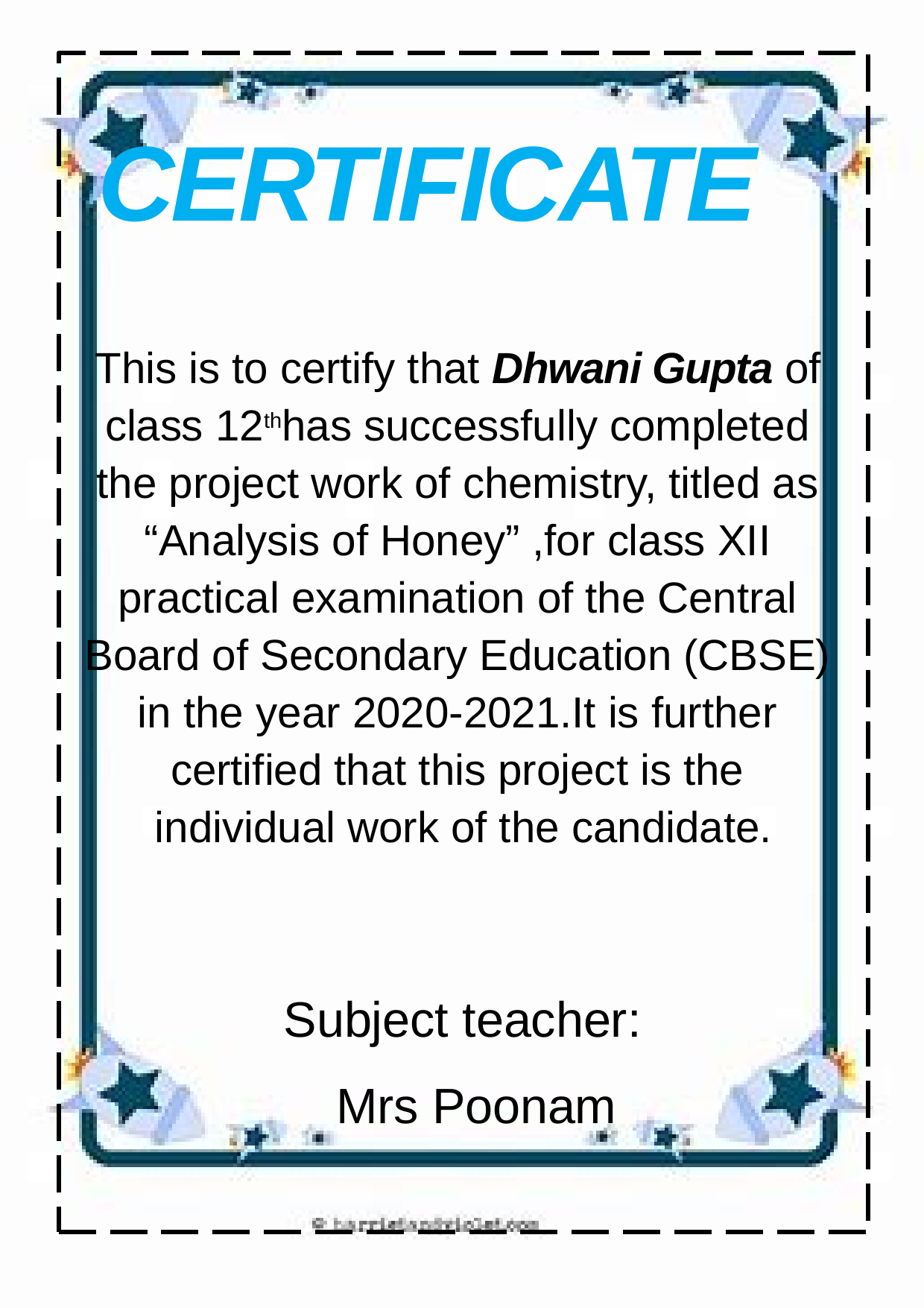

# CERTIFICATE
This is to certify that Dhwani Gupta of  class 12thhas successfully completed  the project work of chemistry, titled as  “Analysis of Honey” ,for class XII  practical examination of the Central  Board of Secondary Education (CBSE)  in the year 2020-2021.It is further  certified that this project is the  individual work of the candidate.
Subject teacher:
Mrs Poonam